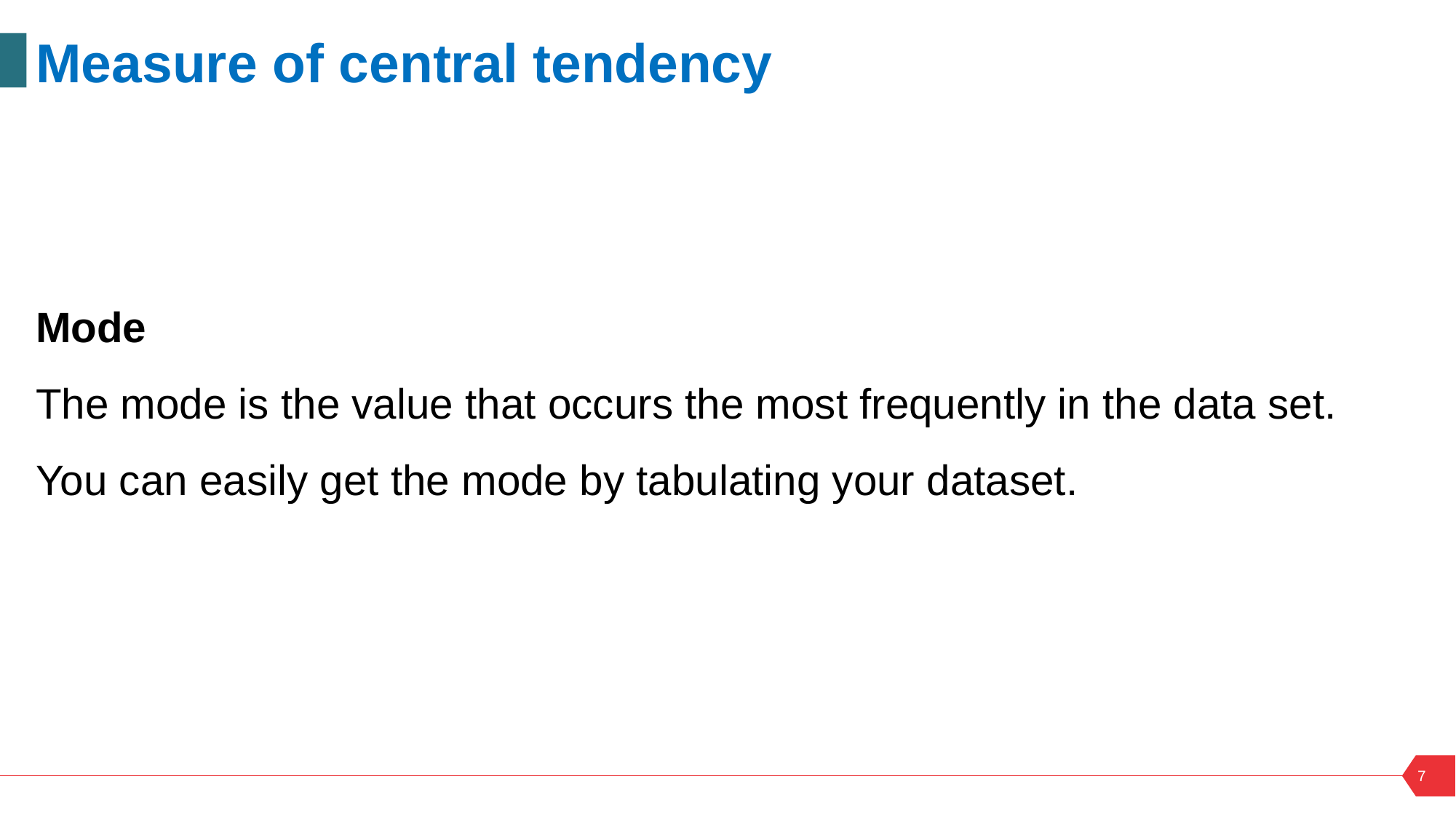

Measure of central tendency

Mode
The mode is the value that occurs the most frequently in the data set. You can easily get the mode by tabulating your dataset.